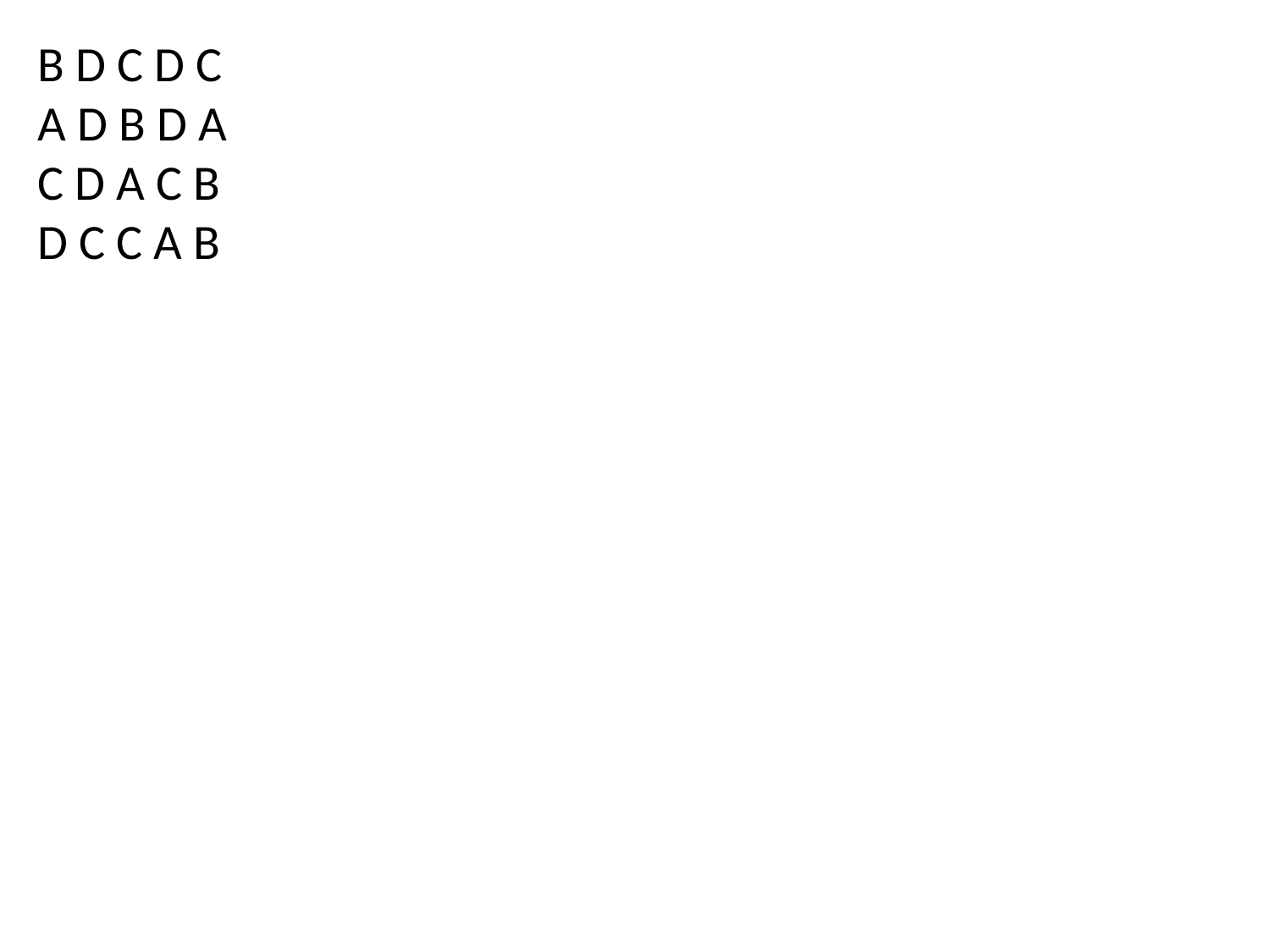

B D C D C
A D B D A
C D A C B
D C C A B